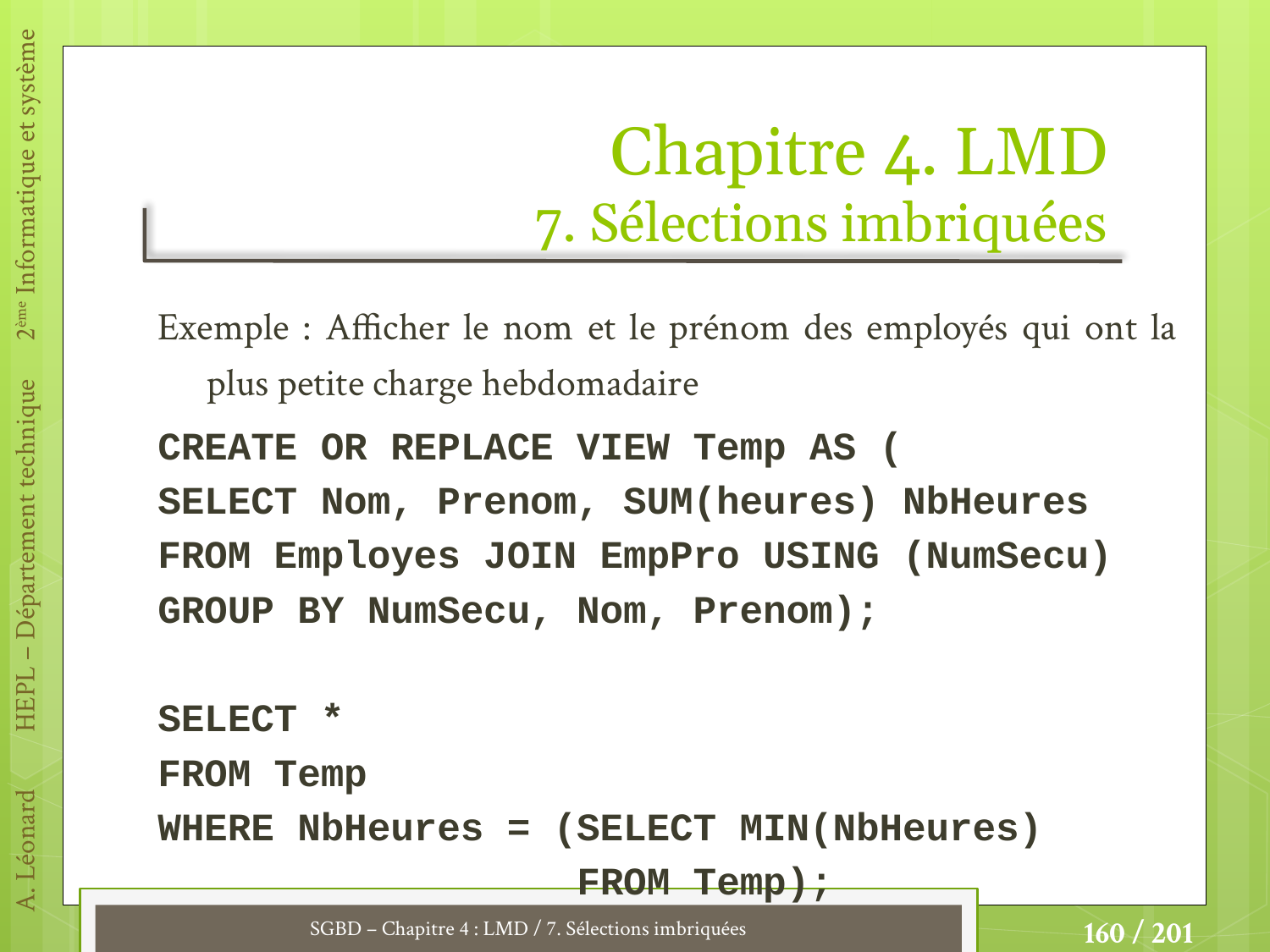

# Chapitre 4. LMD 7. Sélections imbriquées
Exemple : Afficher le nom et le prénom des employés qui ont la plus petite charge hebdomadaire
CREATE OR REPLACE VIEW Temp AS (
SELECT Nom, Prenom, SUM(heures) NbHeures
FROM Employes JOIN EmpPro USING (NumSecu)
GROUP BY NumSecu, Nom, Prenom);

SELECT *
FROM Temp
WHERE NbHeures = (SELECT MIN(NbHeures)
                  FROM Temp);
SGBD – Chapitre 4 : LMD / 7. Sélections imbriquées